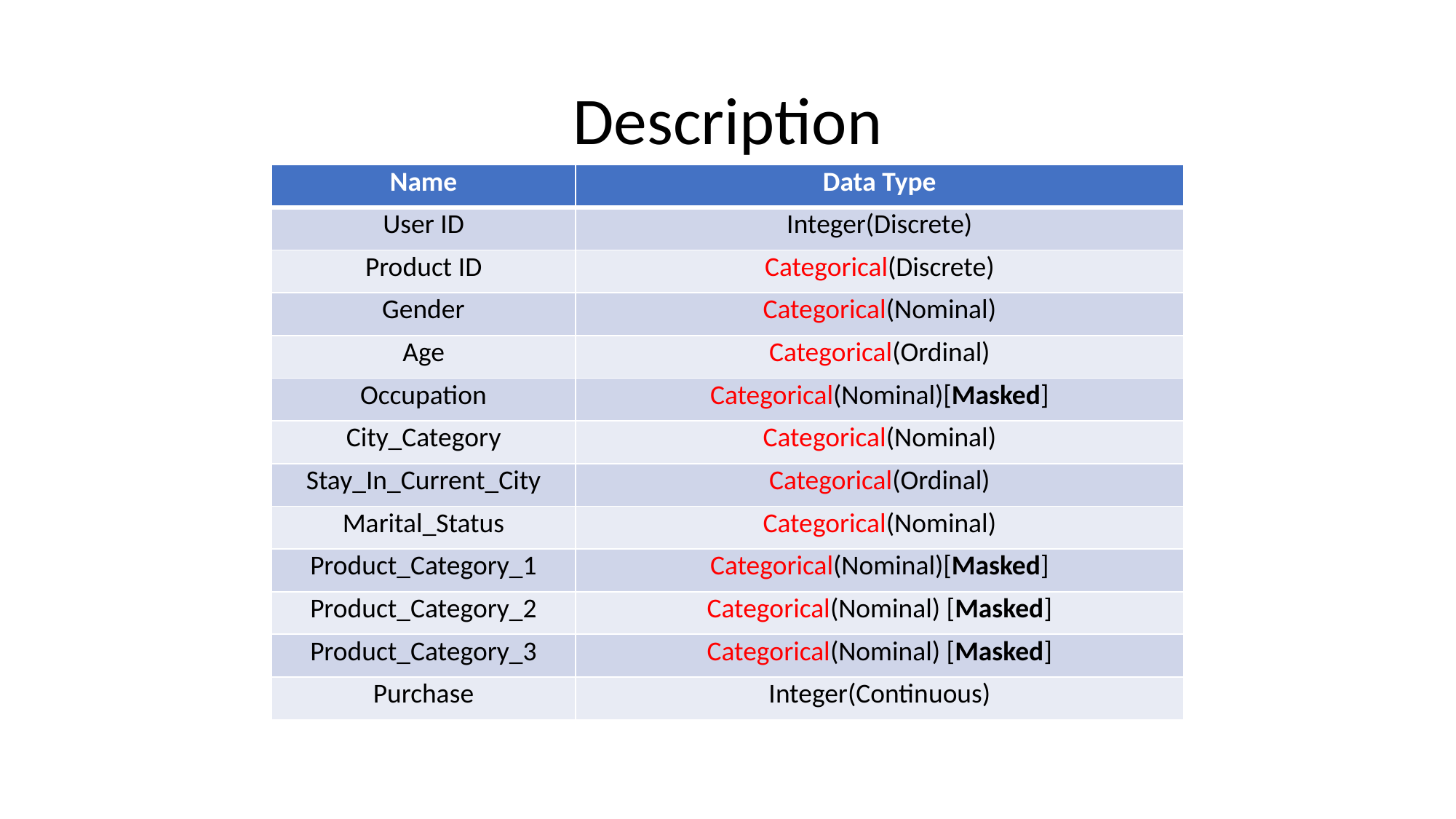

# Description
| Name | Data Type |
| --- | --- |
| User ID | Integer(Discrete) |
| Product ID | Categorical(Discrete) |
| Gender | Categorical(Nominal) |
| Age | Categorical(Ordinal) |
| Occupation | Categorical(Nominal)[Masked] |
| City\_Category | Categorical(Nominal) |
| Stay\_In\_Current\_City | Categorical(Ordinal) |
| Marital\_Status | Categorical(Nominal) |
| Product\_Category\_1 | Categorical(Nominal)[Masked] |
| Product\_Category\_2 | Categorical(Nominal) [Masked] |
| Product\_Category\_3 | Categorical(Nominal) [Masked] |
| Purchase | Integer(Continuous) |